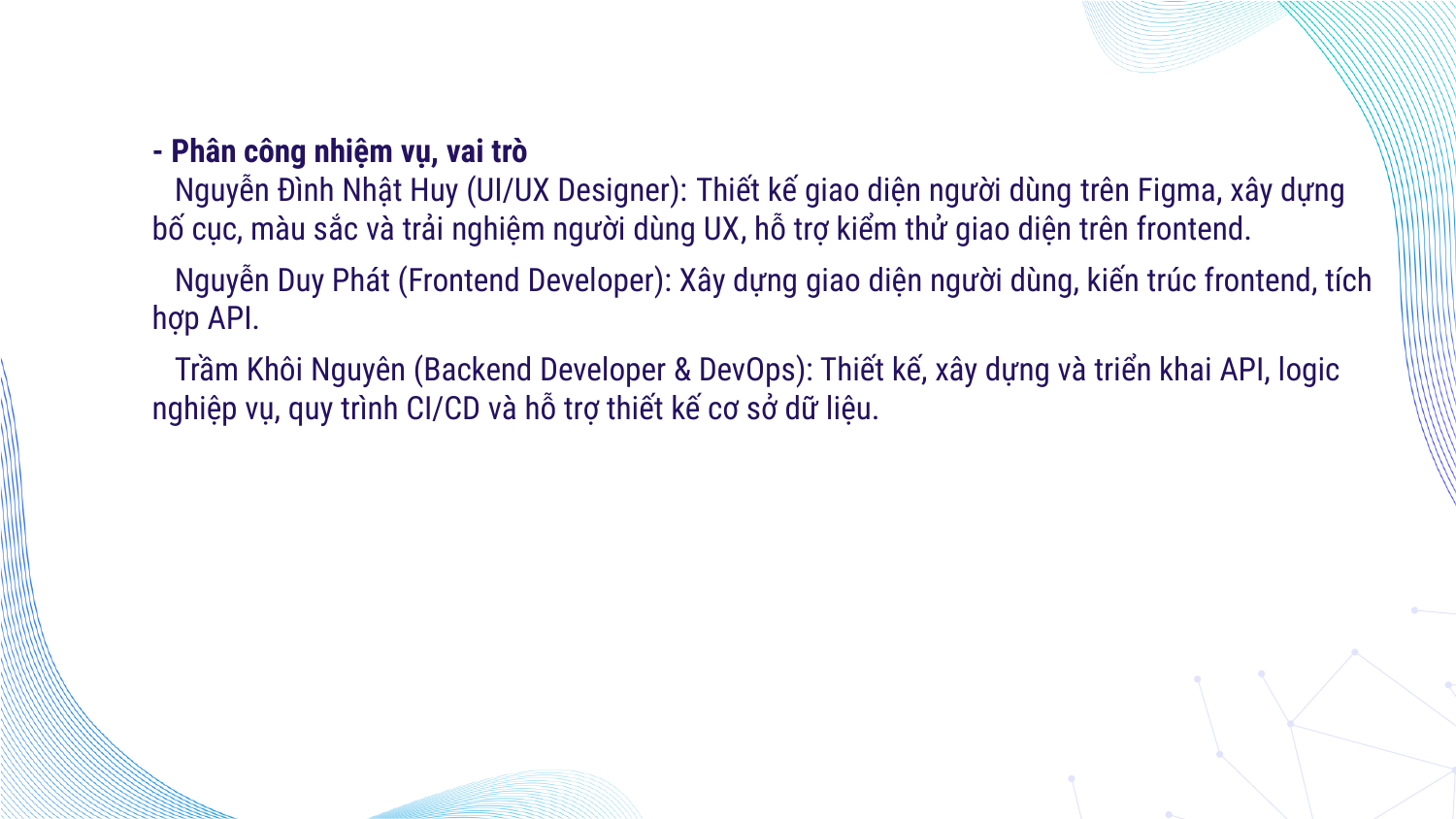

- Phân công nhiệm vụ, vai trò
   Nguyễn Đình Nhật Huy (UI/UX Designer): Thiết kế giao diện người dùng trên Figma, xây dựng bố cục, màu sắc và trải nghiệm người dùng UX, hỗ trợ kiểm thử giao diện trên frontend.
   Nguyễn Duy Phát (Frontend Developer): Xây dựng giao diện người dùng, kiến trúc frontend, tích hợp API.
   Trầm Khôi Nguyên (Backend Developer & DevOps): Thiết kế, xây dựng và triển khai API, logic nghiệp vụ, quy trình CI/CD và hỗ trợ thiết kế cơ sở dữ liệu.